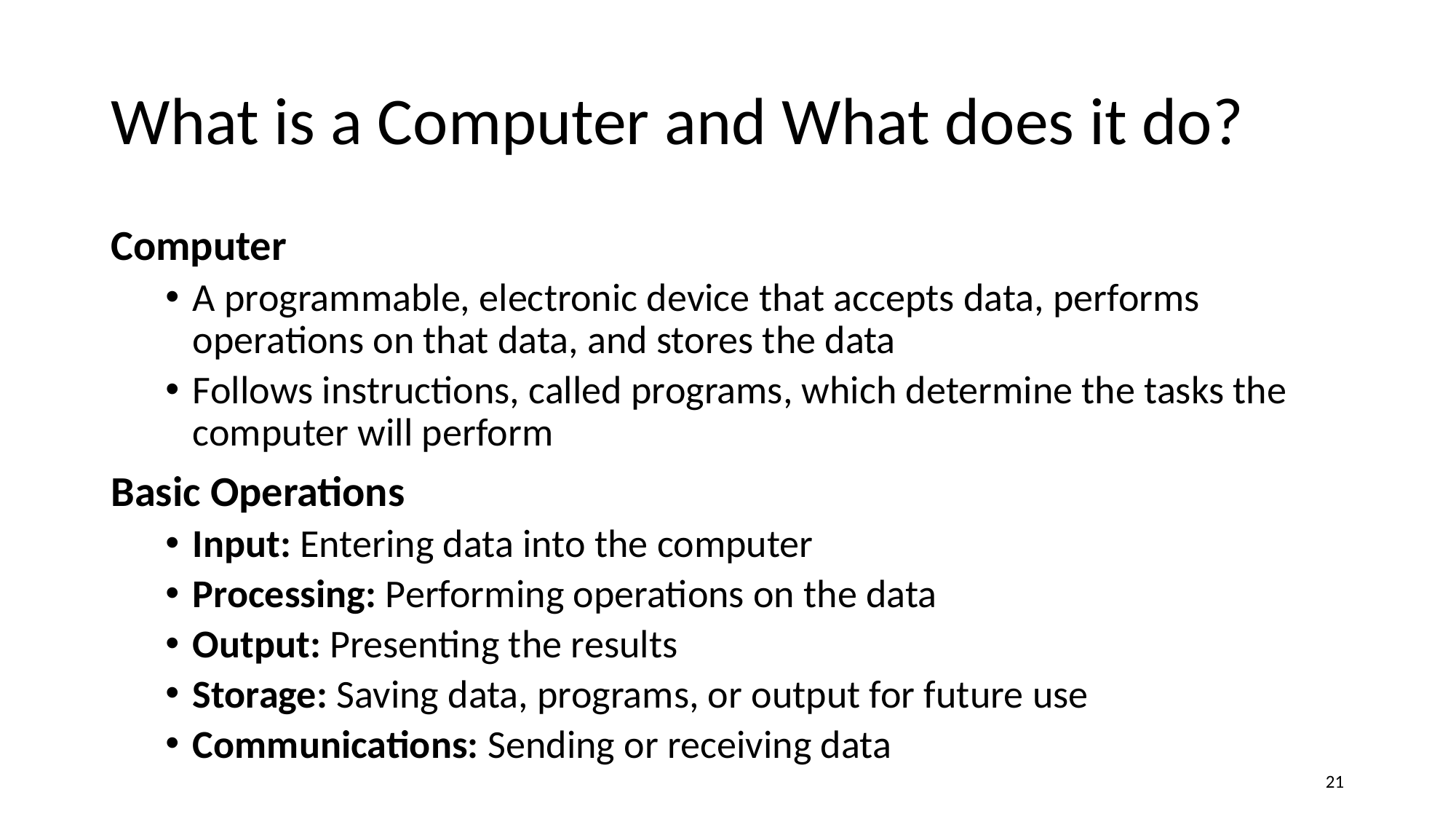

# What is a Computer and What does it do?
Computer
A programmable, electronic device that accepts data, performs operations on that data, and stores the data
Follows instructions, called programs, which determine the tasks the computer will perform
Basic Operations
Input: Entering data into the computer
Processing: Performing operations on the data
Output: Presenting the results
Storage: Saving data, programs, or output for future use
Communications: Sending or receiving data
21